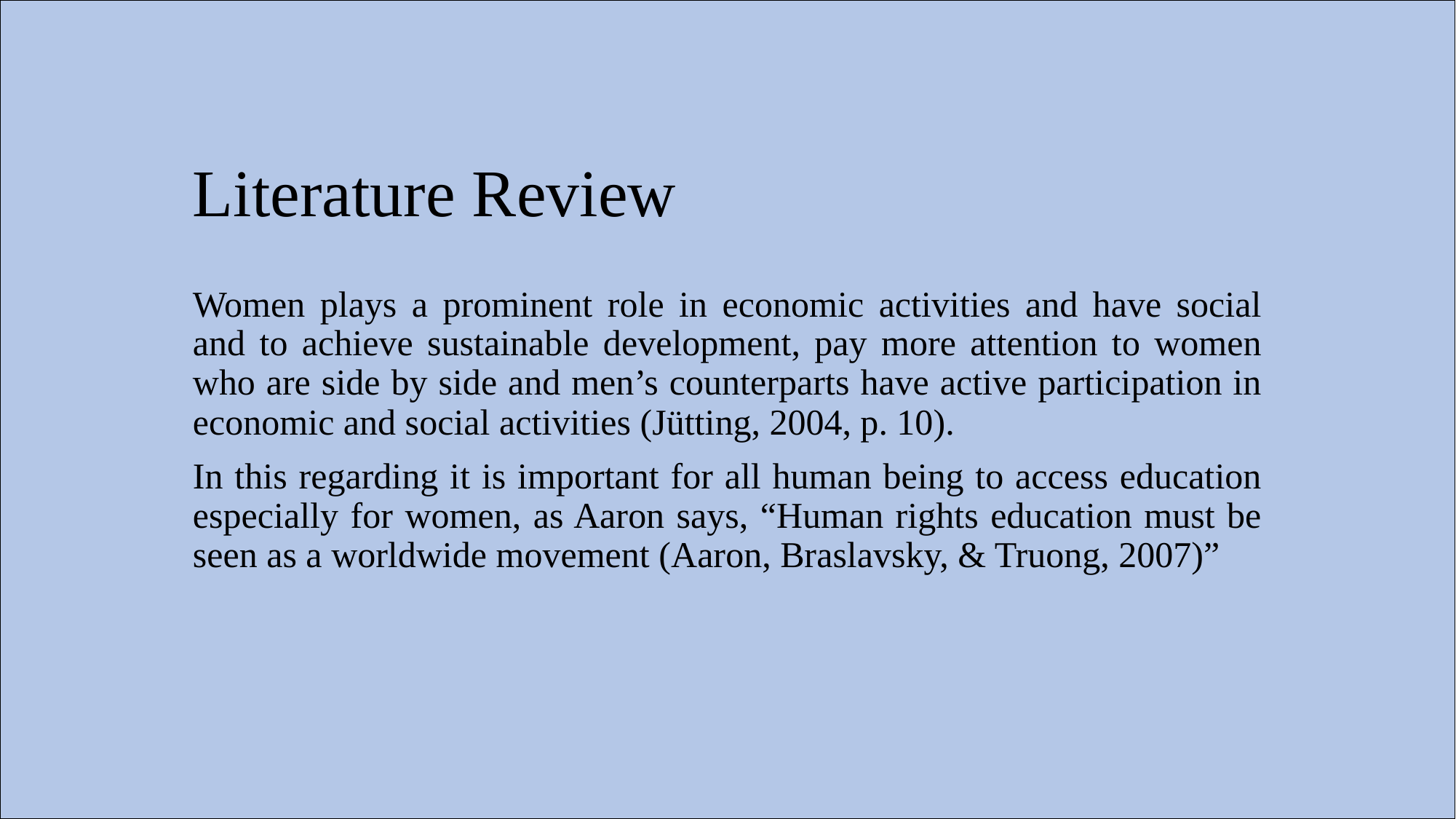

# Literature Review
Women plays a prominent role in economic activities and have social and to achieve sustainable development, pay more attention to women who are side by side and men’s counterparts have active participation in economic and social activities (Jütting, 2004, p. 10).
In this regarding it is important for all human being to access education especially for women, as Aaron says, “Human rights education must be seen as a worldwide movement (Aaron, Braslavsky, & Truong, 2007)”